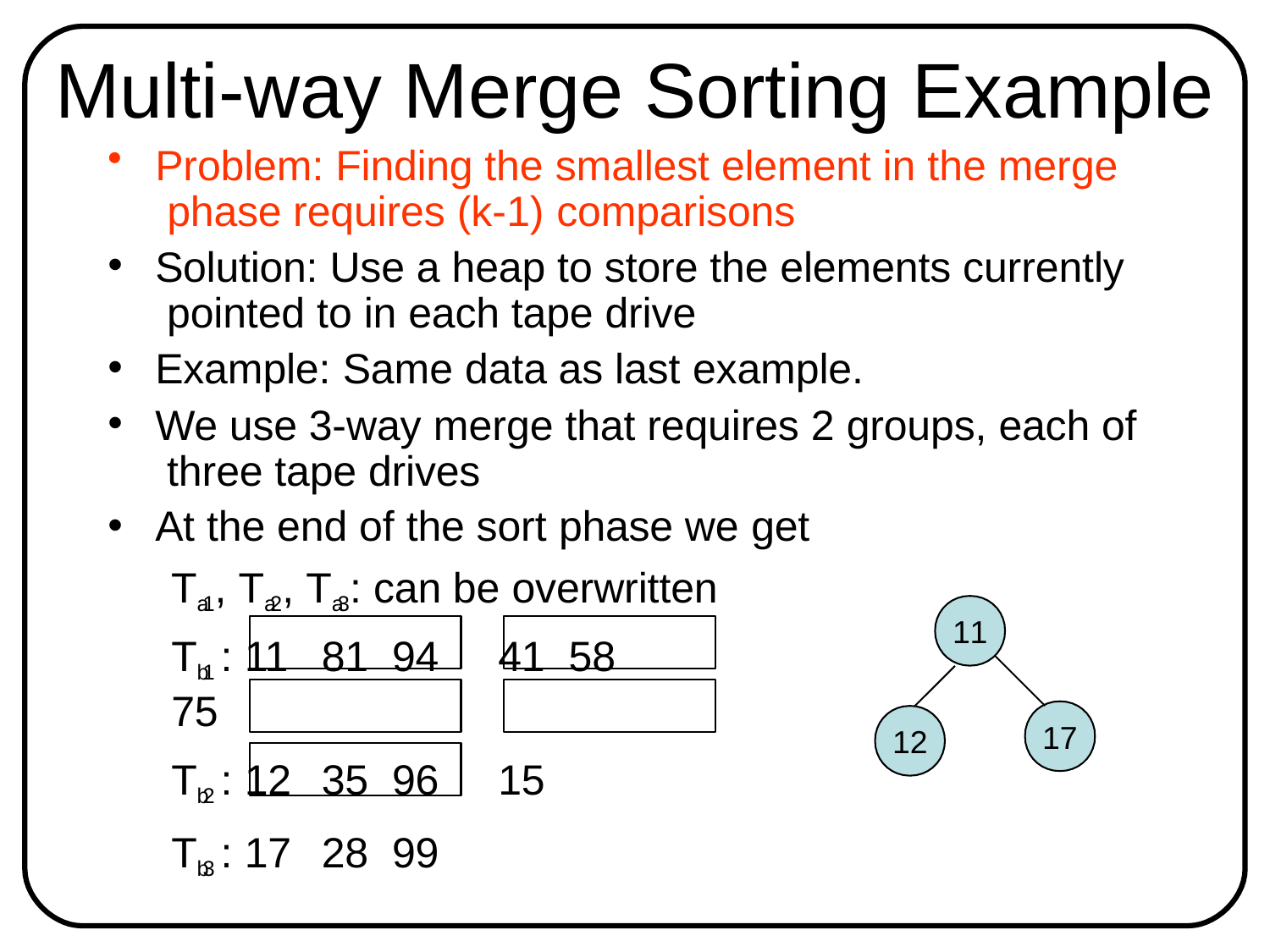

# Multi-way Merge Sorting Example
Problem: Finding the smallest element in the merge  phase requires (k-1) comparisons
Solution: Use a heap to store the elements currently  pointed to in each tape drive
Example: Same data as last example.
We use 3-way merge that requires 2 groups, each of  three tape drives
At the end of the sort phase we get
Ta1 , Ta2 , Ta3 : can be overwritten
•
•
•
•

Tb1 : 11	81	94	41	58	75
Tb2 : 12	35	96	15
Tb3 : 17	28	99
11

17
12